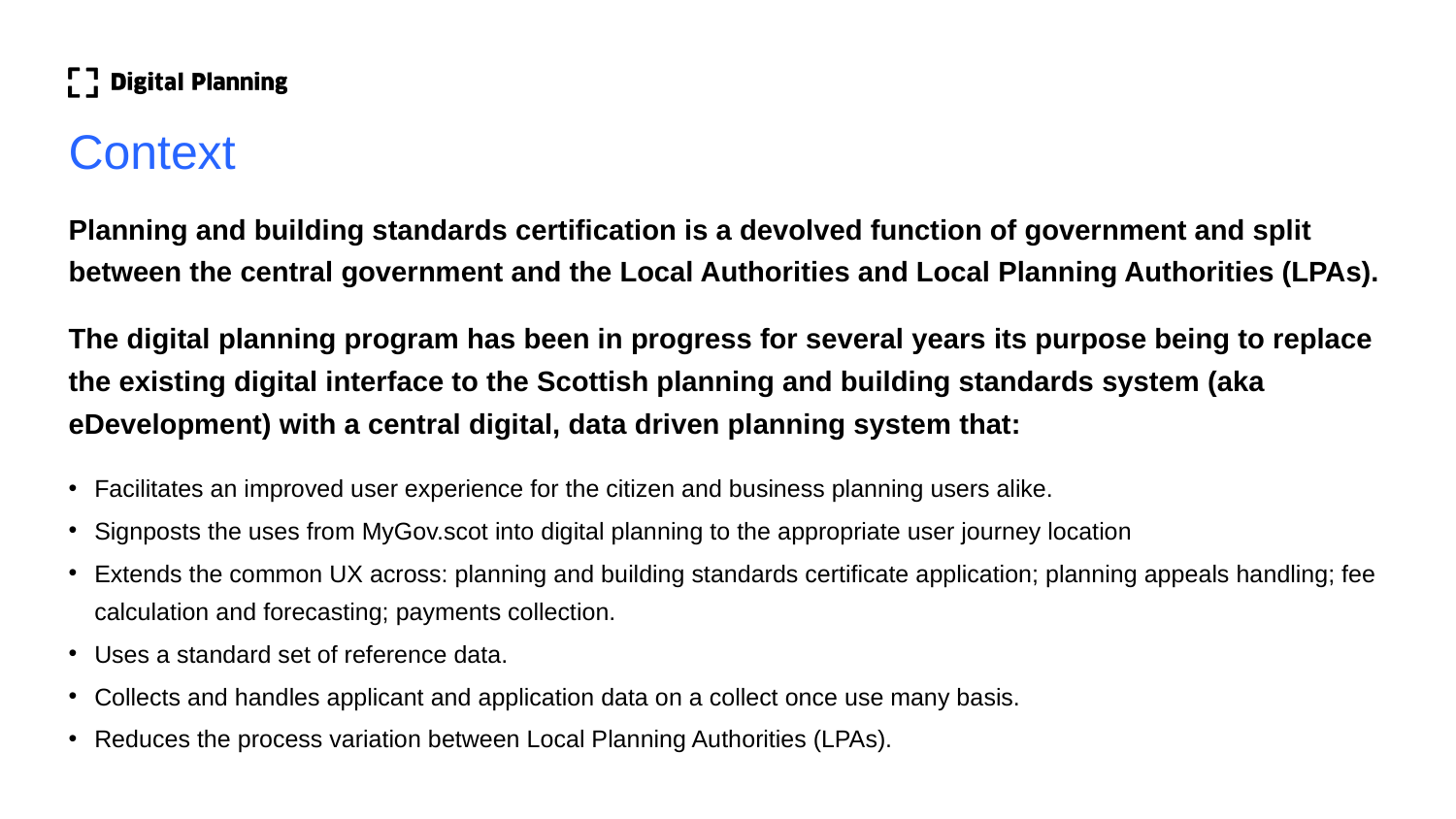

# Context
Planning and building standards certification is a devolved function of government and split between the central government and the Local Authorities and Local Planning Authorities (LPAs).
The digital planning program has been in progress for several years its purpose being to replace the existing digital interface to the Scottish planning and building standards system (aka eDevelopment) with a central digital, data driven planning system that:
Facilitates an improved user experience for the citizen and business planning users alike.
Signposts the uses from MyGov.scot into digital planning to the appropriate user journey location
Extends the common UX across: planning and building standards certificate application; planning appeals handling; fee calculation and forecasting; payments collection.
Uses a standard set of reference data.
Collects and handles applicant and application data on a collect once use many basis.
Reduces the process variation between Local Planning Authorities (LPAs).